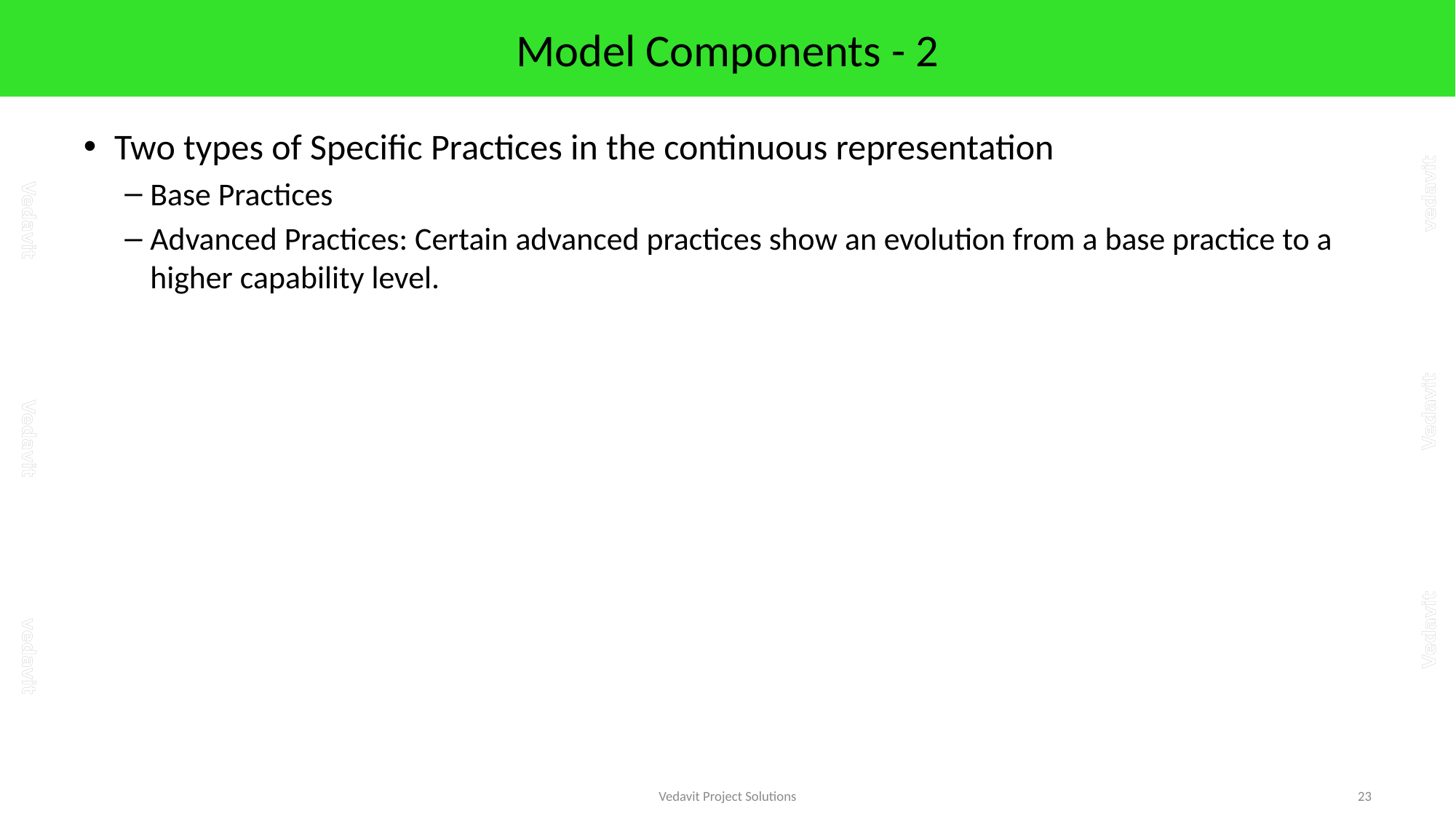

# Model Components - 2
Two types of Specific Practices in the continuous representation
Base Practices
Advanced Practices: Certain advanced practices show an evolution from a base practice to a higher capability level.

Vedavit Project Solutions
23